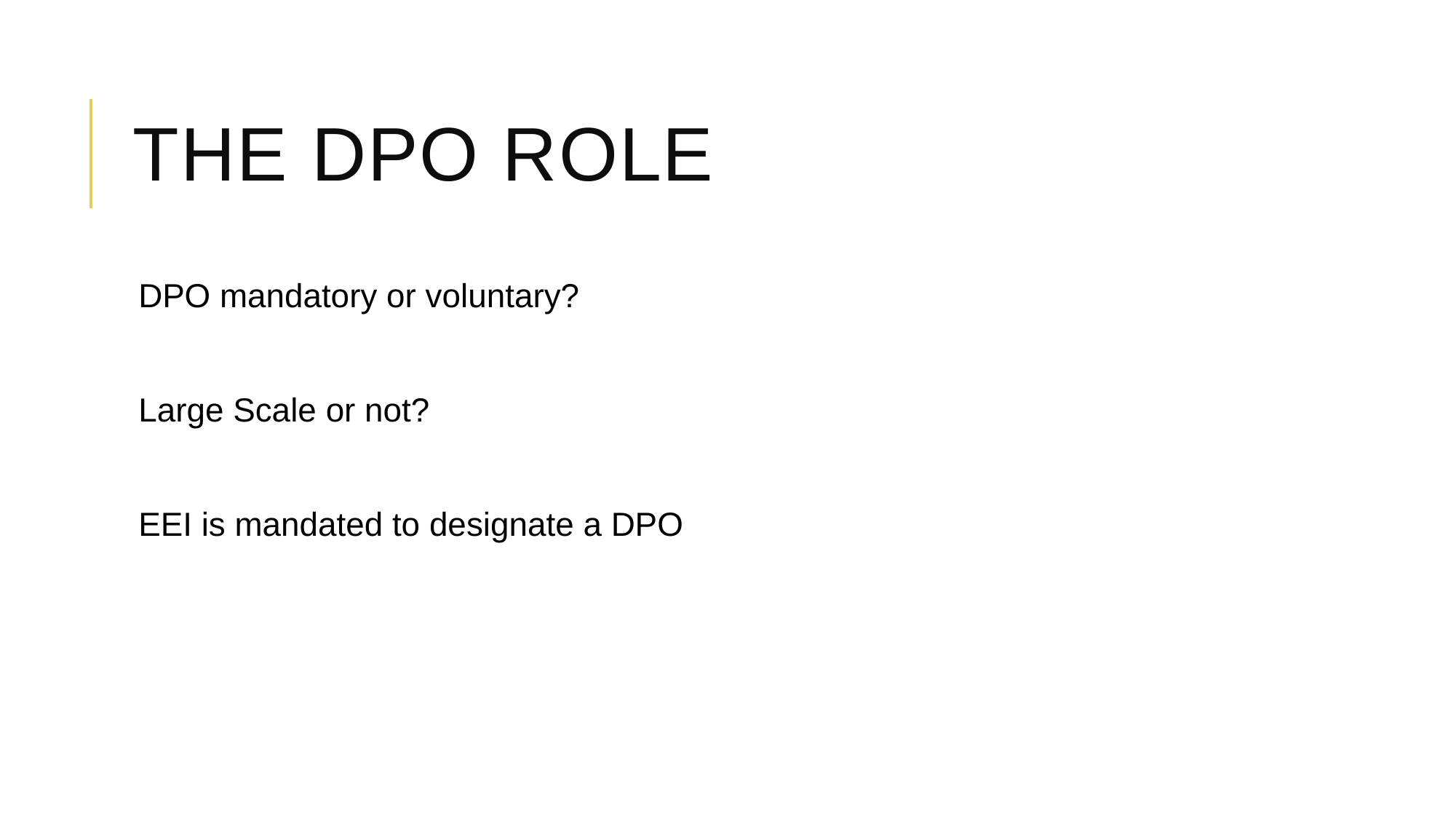

# The DPO Role
DPO mandatory or voluntary?

Large Scale or not?

EEI is mandated to designate a DPO